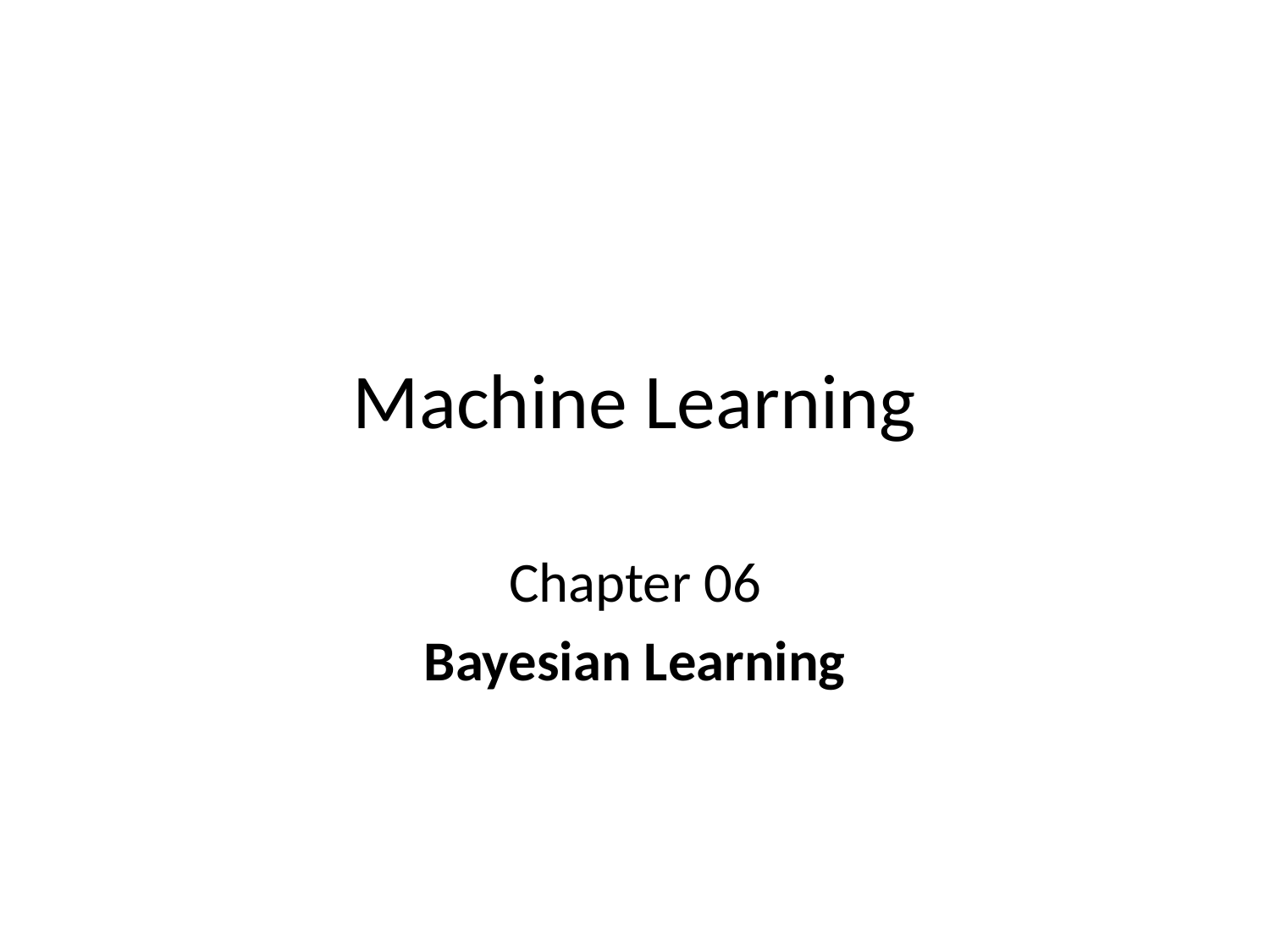

# Machine Learning
Chapter 06
Bayesian Learning